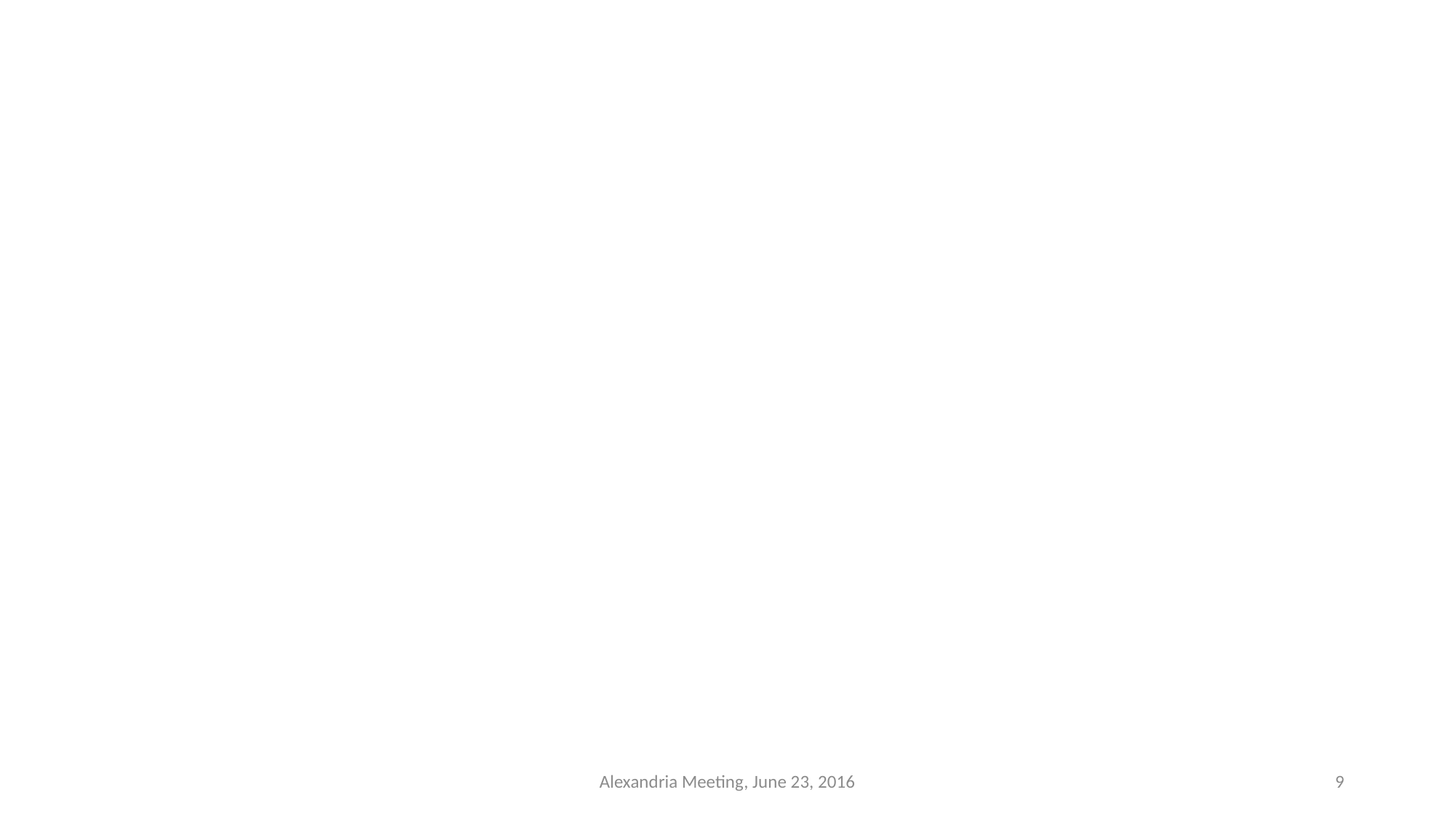

#

Alexandria Meeting, June 23, 2016
9